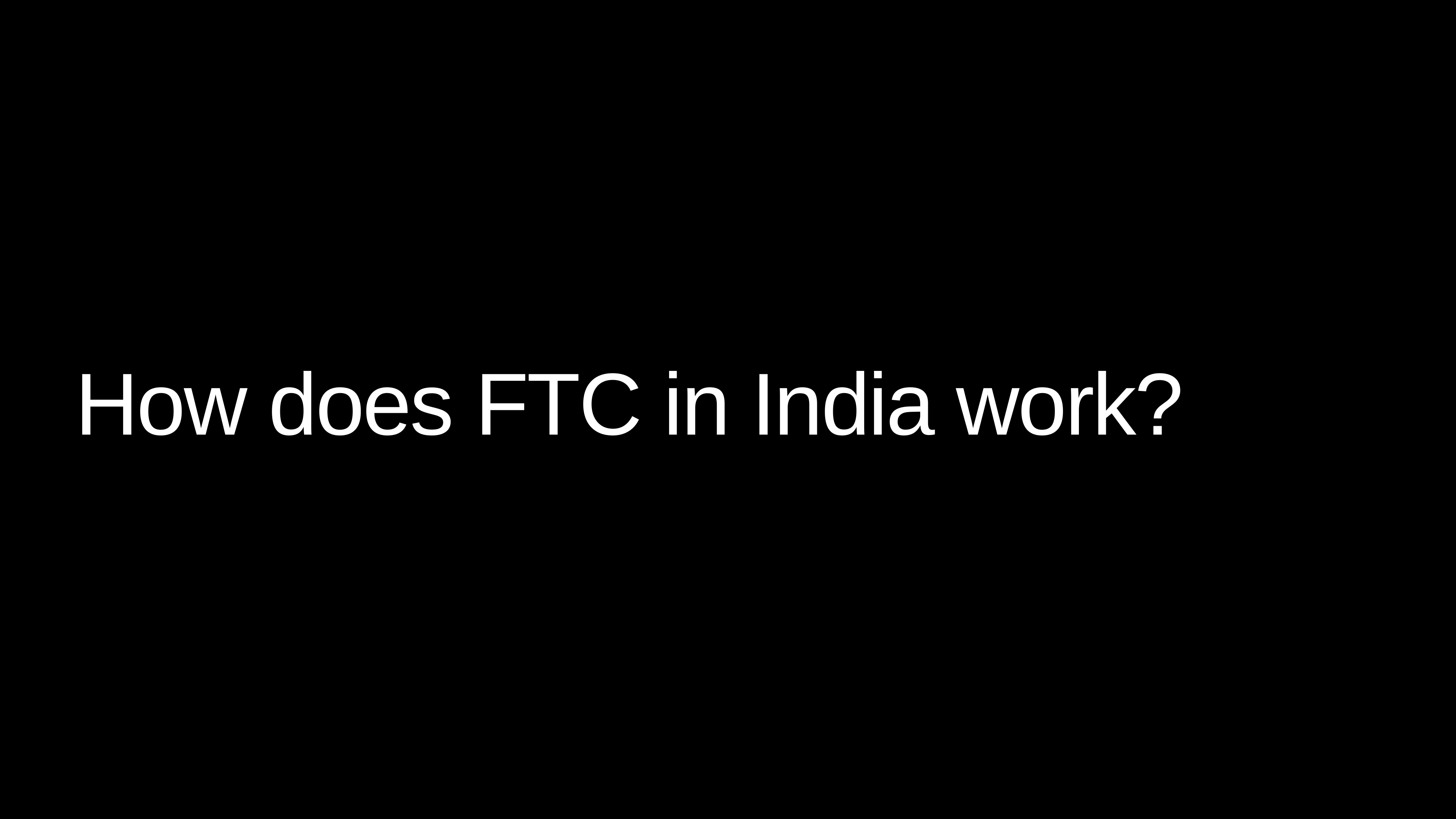

# How does FTC in India work?